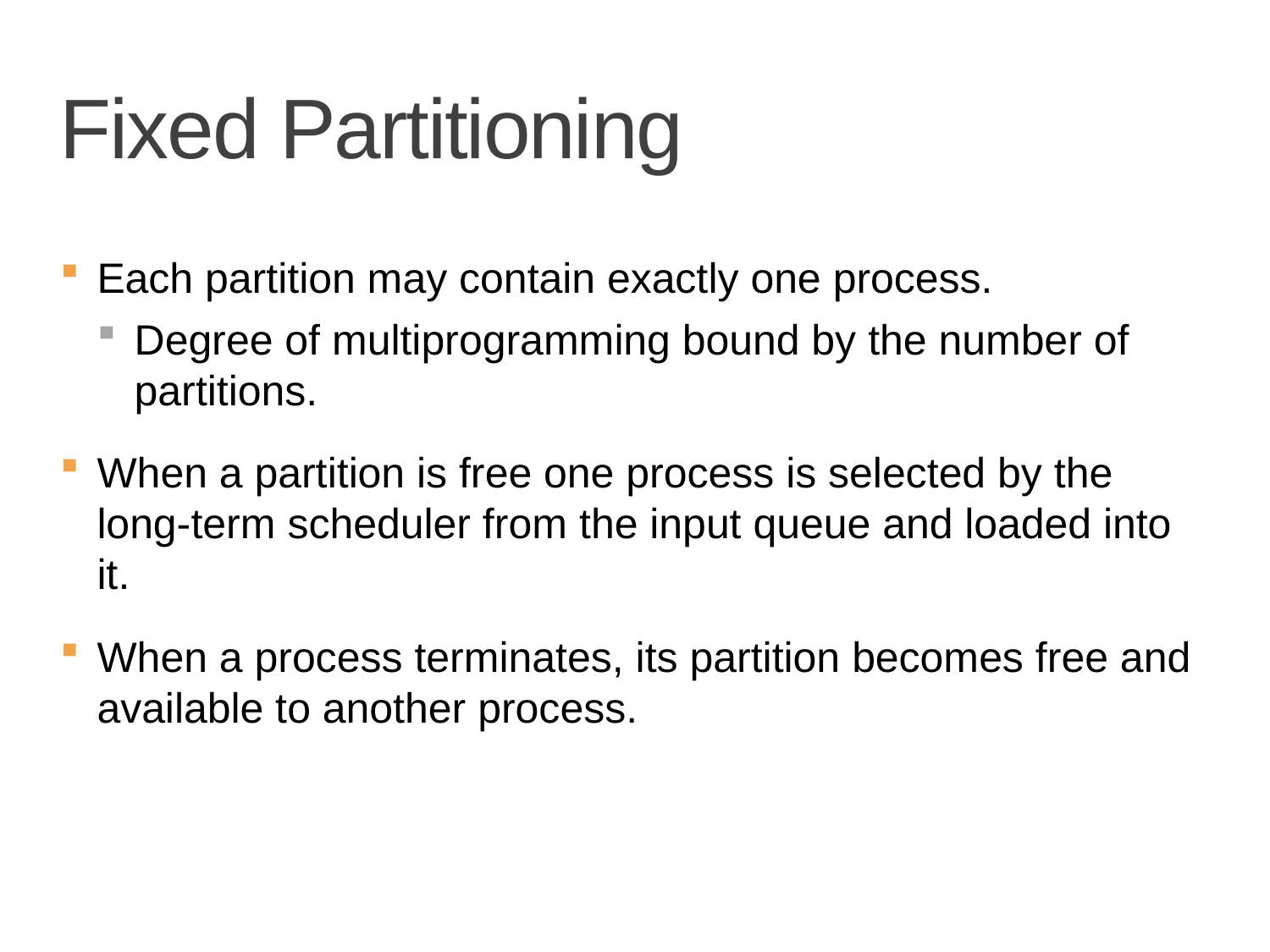

# Fixed Partitioning
Each partition may contain exactly one process.
Degree of multiprogramming bound by the number of partitions.
When a partition is free one process is selected by the long-term scheduler from the input queue and loaded into it.
When a process terminates, its partition becomes free and available to another process.